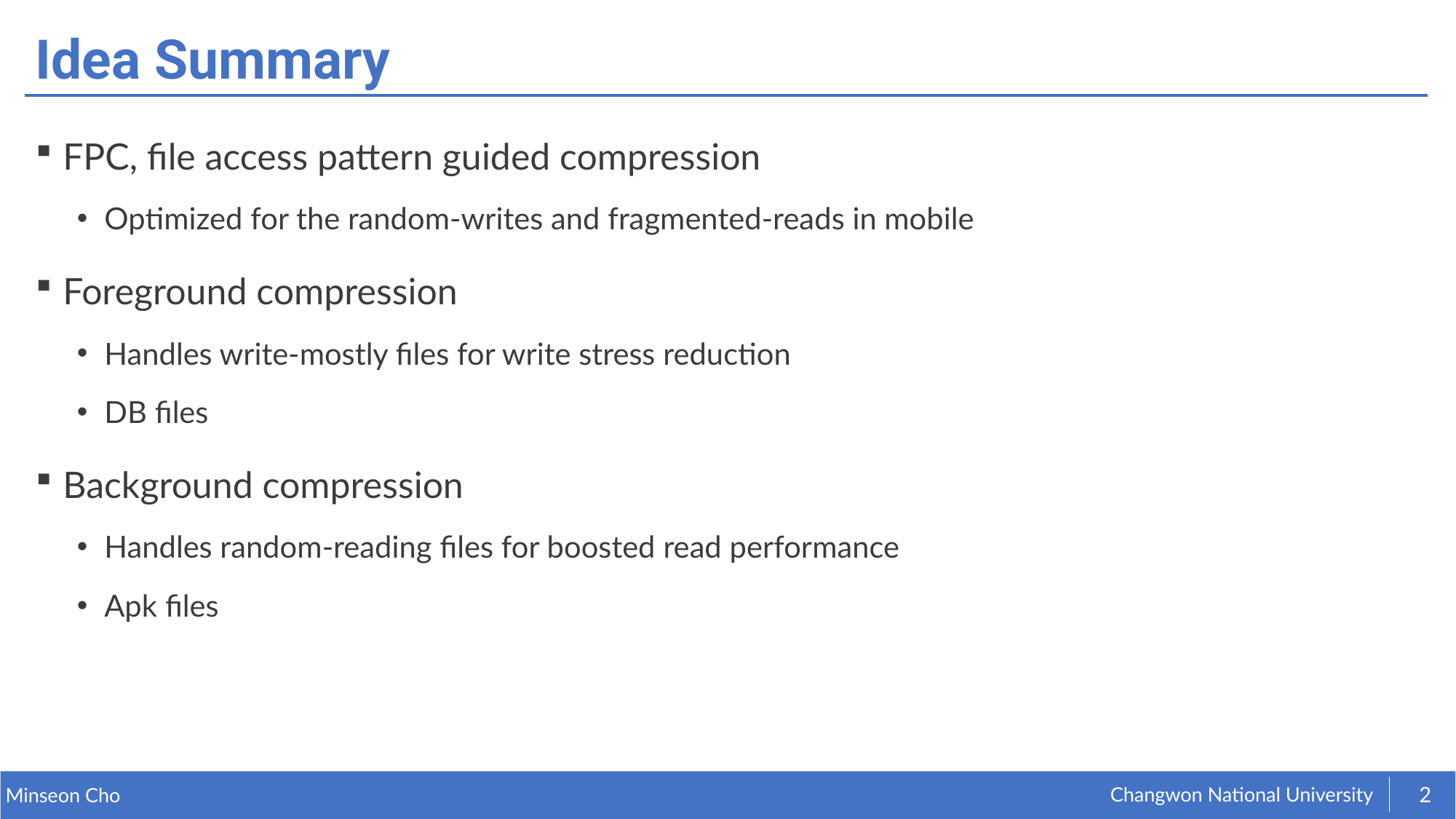

# Idea Summary
FPC, file access pattern guided compression
Optimized for the random-writes and fragmented-reads in mobile
Foreground compression
Handles write-mostly files for write stress reduction
DB files
Background compression
Handles random-reading files for boosted read performance
Apk files
2